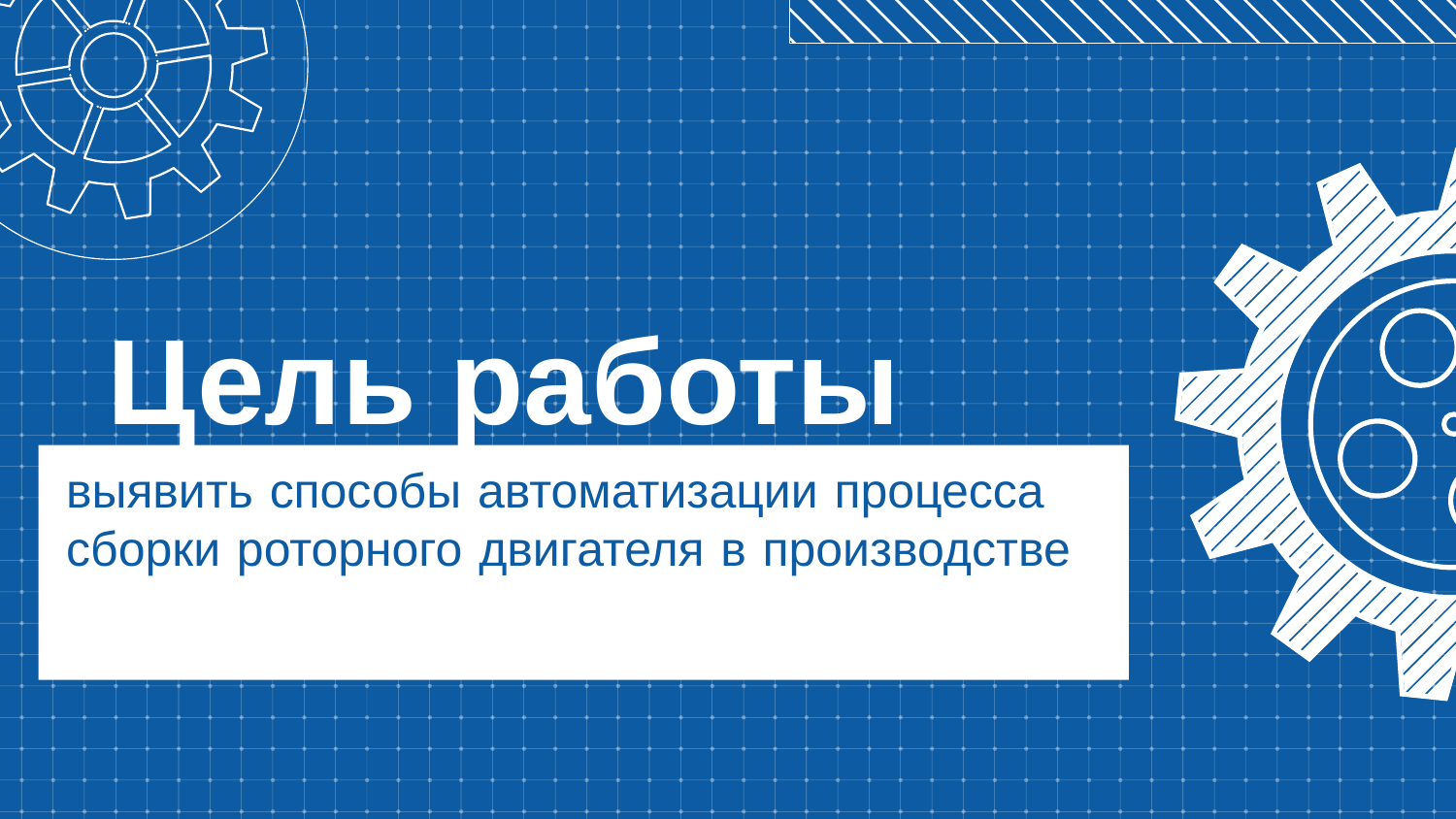

# Цель работы

выявить способы автоматизации процесса сборки роторного двигателя в производстве